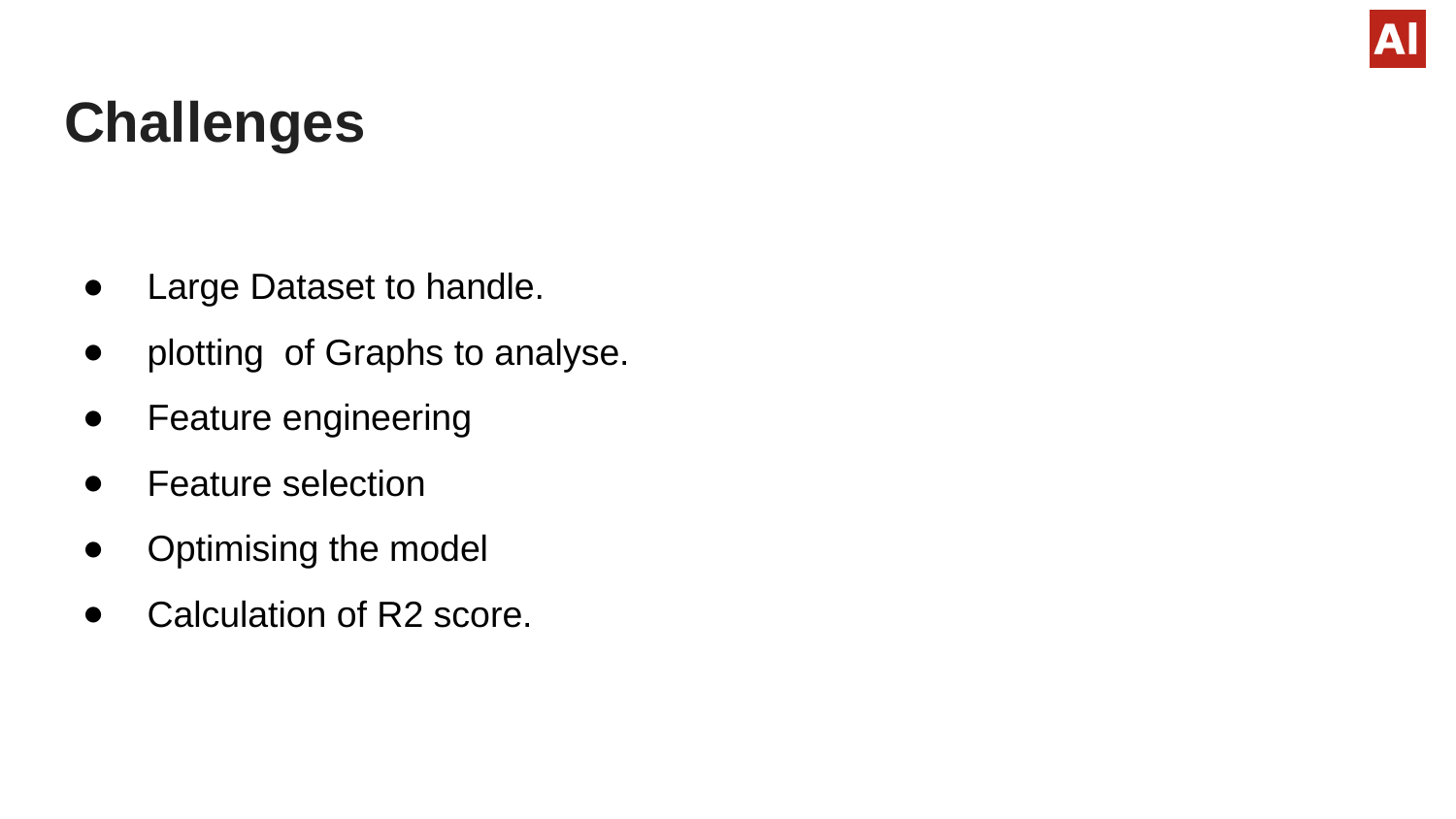

# Challenges

 Large Dataset to handle.
 plotting  of Graphs to analyse.
 Feature engineering
 Feature selection
 Optimising the model
 Calculation of R2 score.